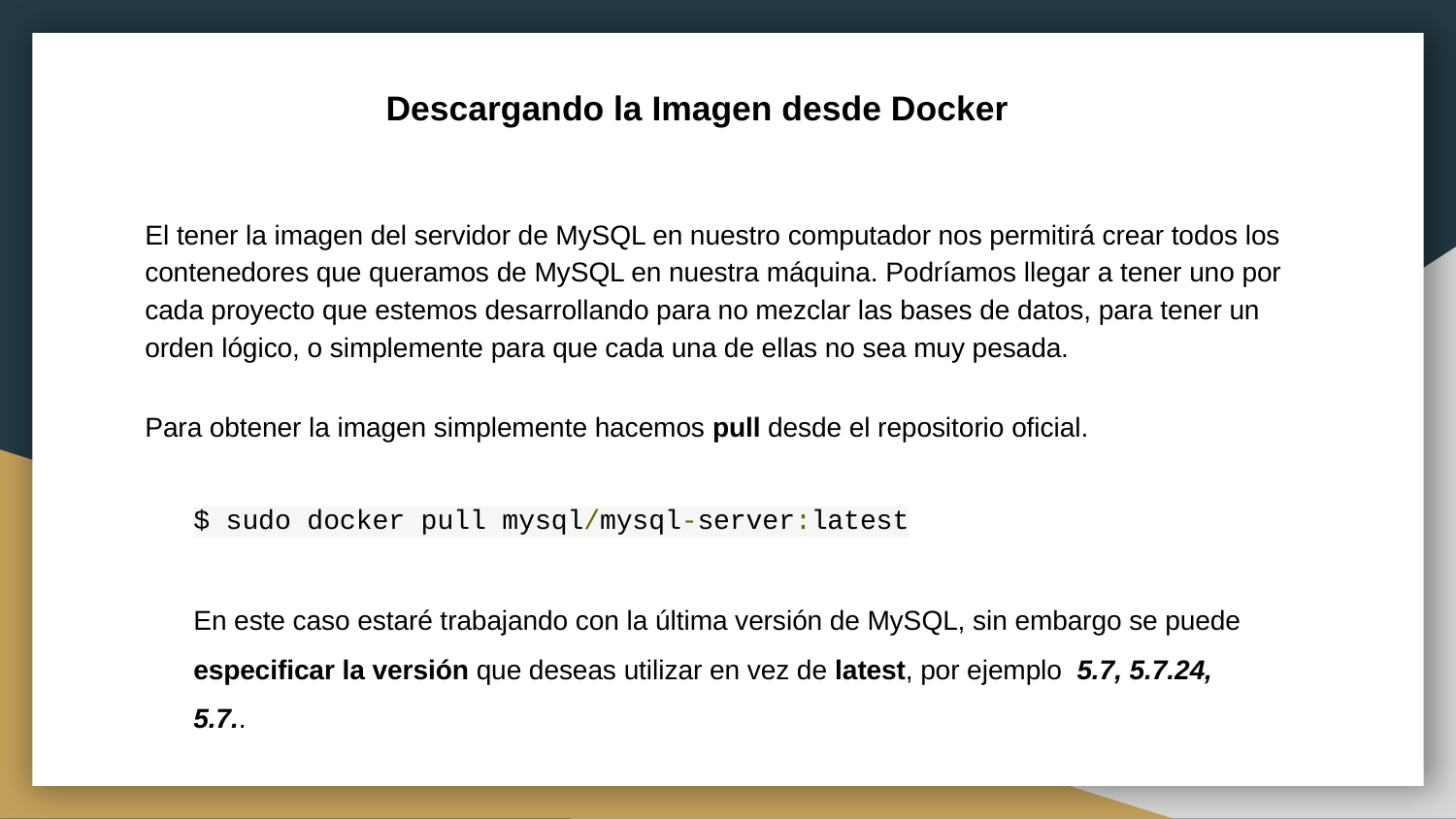

# Descargando la Imagen desde Docker
El tener la imagen del servidor de MySQL en nuestro computador nos permitirá crear todos los contenedores que queramos de MySQL en nuestra máquina. Podríamos llegar a tener uno por cada proyecto que estemos desarrollando para no mezclar las bases de datos, para tener un orden lógico, o simplemente para que cada una de ellas no sea muy pesada.
Para obtener la imagen simplemente hacemos pull desde el repositorio oficial.
$ sudo docker pull mysql/mysql-server:latest
En este caso estaré trabajando con la última versión de MySQL, sin embargo se puede especificar la versión que deseas utilizar en vez de latest, por ejemplo  5.7, 5.7.24, 5.7..